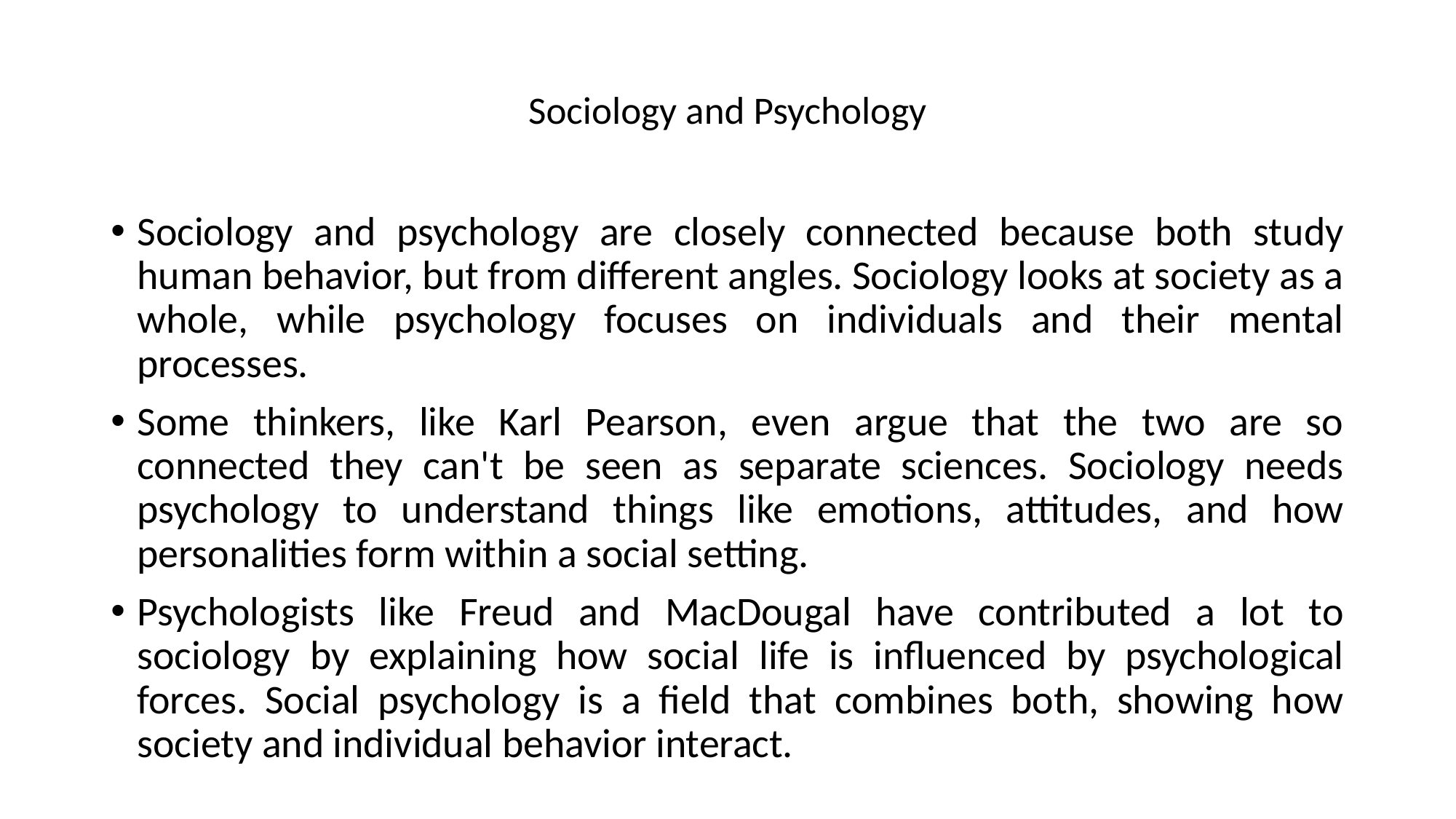

# Sociology and Psychology
Sociology and psychology are closely connected because both study human behavior, but from different angles. Sociology looks at society as a whole, while psychology focuses on individuals and their mental processes.
Some thinkers, like Karl Pearson, even argue that the two are so connected they can't be seen as separate sciences. Sociology needs psychology to understand things like emotions, attitudes, and how personalities form within a social setting.
Psychologists like Freud and MacDougal have contributed a lot to sociology by explaining how social life is influenced by psychological forces. Social psychology is a field that combines both, showing how society and individual behavior interact.